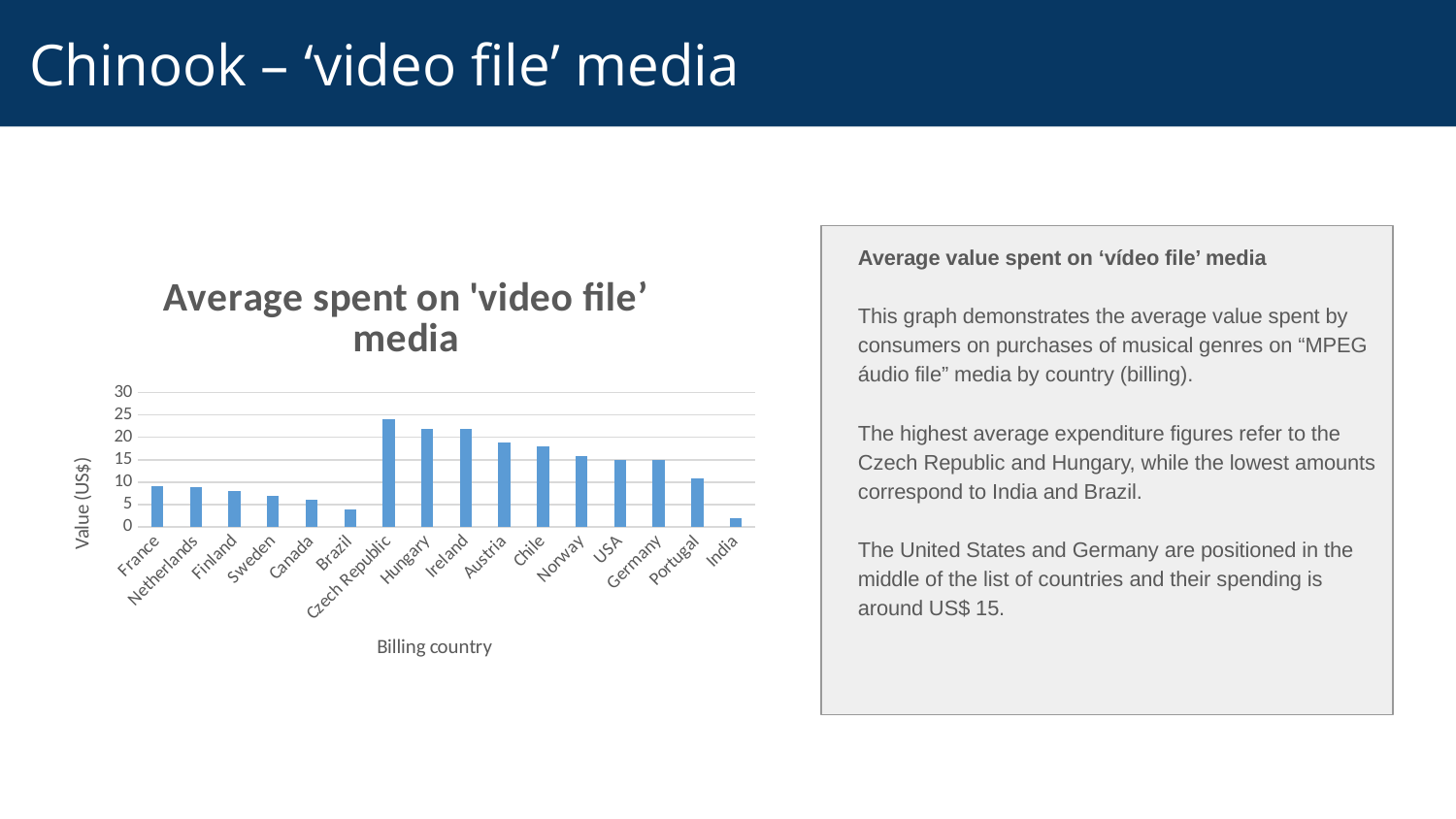

# Chinook – ‘video file’ media
Average value spent on ‘vídeo file’ media

This graph demonstrates the average value spent by consumers on purchases of musical genres on “MPEG áudio file” media by country (billing).

The highest average expenditure figures refer to the Czech Republic and Hungary, while the lowest amounts correspond to India and Brazil.

The United States and Germany are positioned in the middle of the list of countries and their spending is around US$ 15.

### Chart: Average spent on 'video file’ media

| Category | Gasto Médio |
|---|---|
| France | 9.07 |
| Netherlands | 8.94 |
| Finland | 7.96 |
| Sweden | 6.94 |
| Canada | 5.96 |
| Brazil | 3.98 |
| Czech Republic | 24.06 |
| Hungary | 21.86 |
| Ireland | 21.86 |
| Austria | 18.86 |
| Chile | 17.91 |
| Norway | 15.86 |
| USA | 14.94 |
| Germany | 14.91 |
| Portugal | 10.91 |
| India | 1.99 |